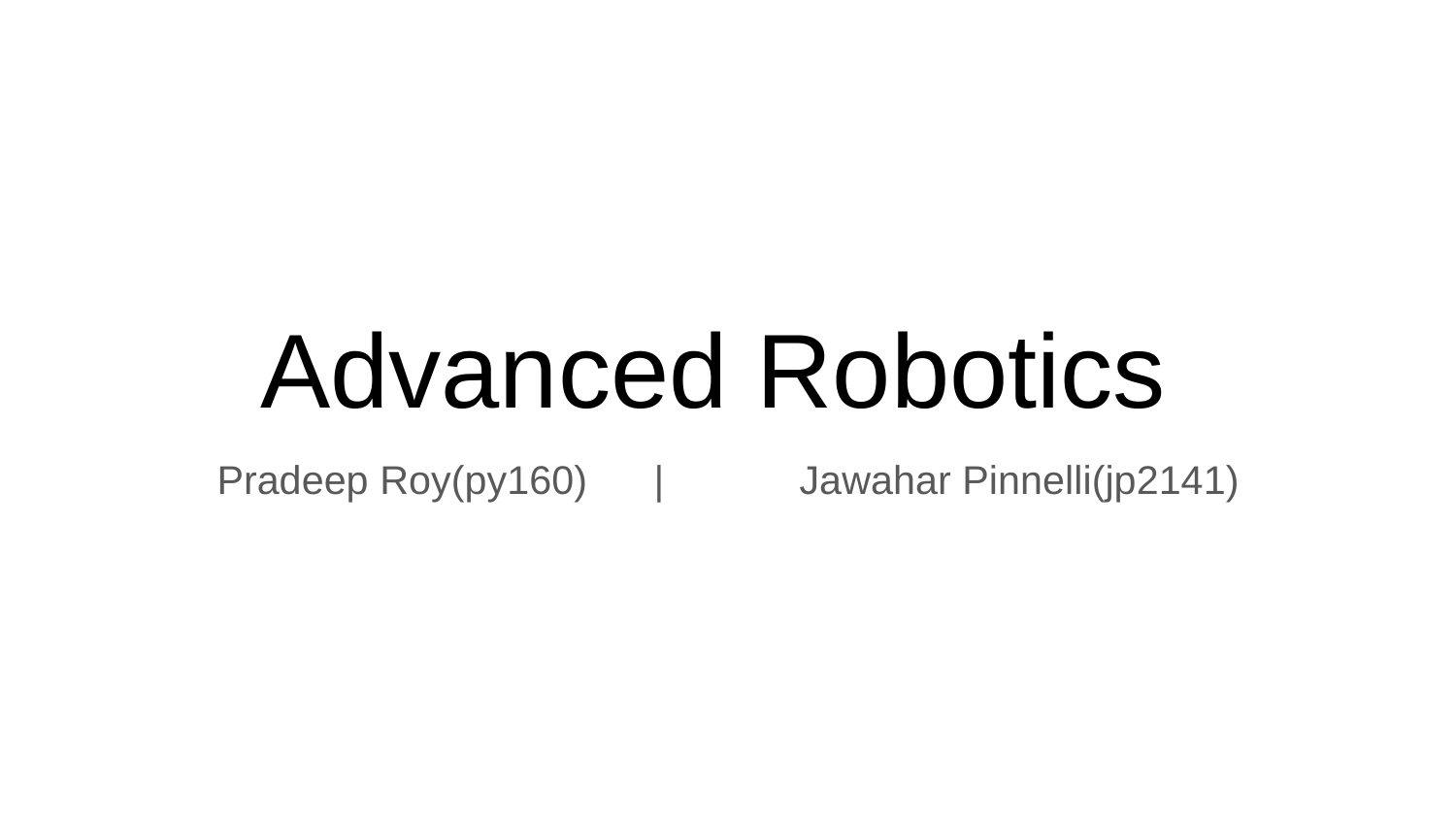

# Advanced Robotics
Pradeep Roy(py160) 	| 	Jawahar Pinnelli(jp2141)